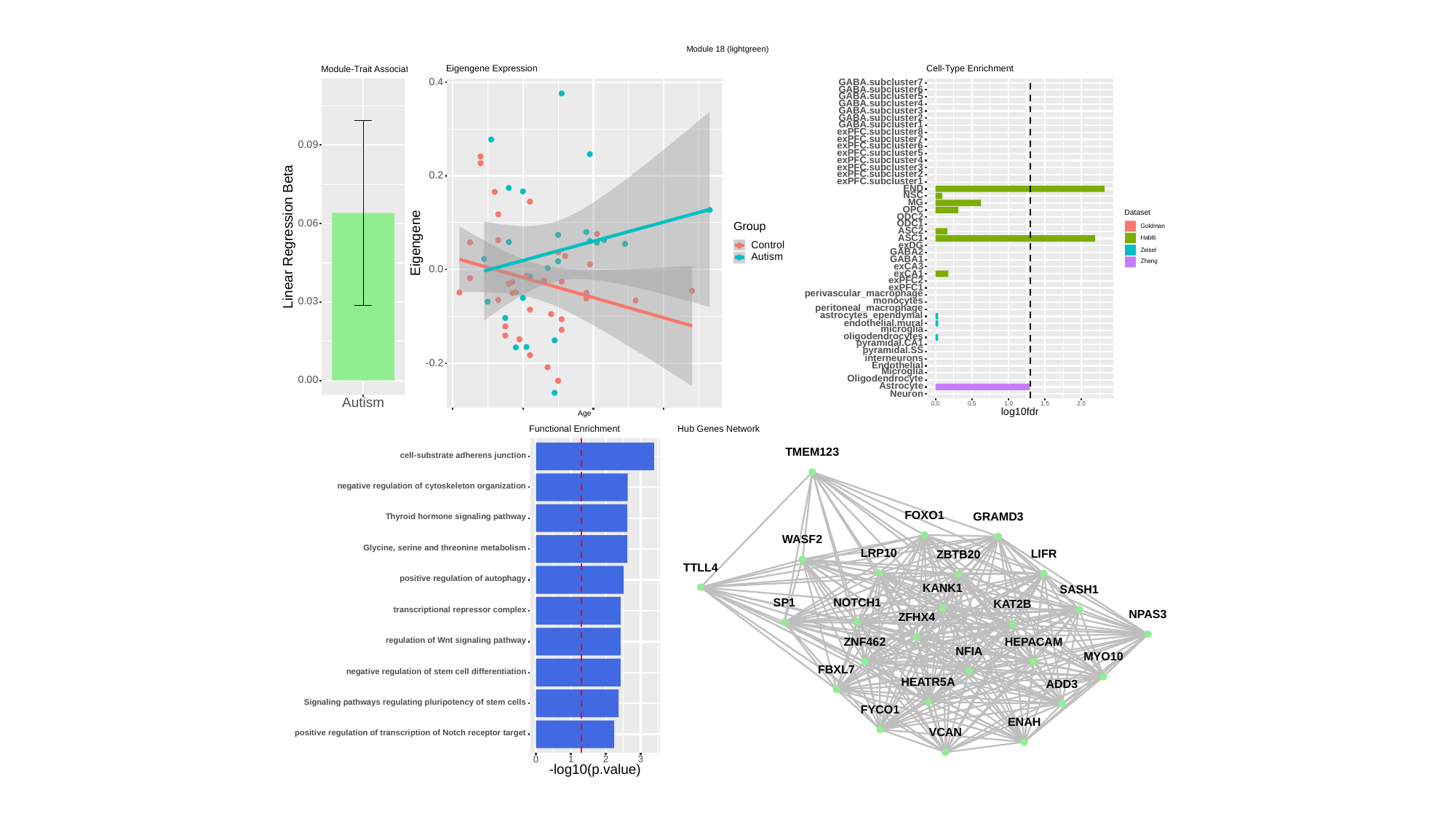

Module 18 (lightgreen)

Cell-Type Enrichment
Eigengene Expression
Module-Trait Association
0.4

GABA.subcluster7

GABA.subcluster6

GABA.subcluster5

GABA.subcluster4

GABA.subcluster3

GABA.subcluster2

GABA.subcluster1

exPFC.subcluster8

exPFC.subcluster7

0.09
exPFC.subcluster6

exPFC.subcluster5

exPFC.subcluster4

exPFC.subcluster3

exPFC.subcluster2

0.2

exPFC.subcluster1

END

NSC

MG

OPC

Dataset

ODC2

0.06

ODC1

Group

Goldman

ASC2

Linear Regression Beta

ASC1

Habib
Eigengene

Control
exDG

Zeisel
GABA2

Autism

GABA1

Zhang

exCA3

0.0

exCA1

exPFC2

exPFC1

perivascular_macrophage

monocytes

0.03

peritoneal_macrophage

astrocytes_ependymal

endothelial.mural

microglia

oligodendrocytes

pyramidal.CA1

pyramidal.SS

interneurons

-0.2
Endothelial

Microglia

Oligodendrocyte
0.00

Astrocyte

Neuron

Autism

0.0
0.5
1.0
1.5
2.0
log10fdr

Age

Hub Genes Network
Functional Enrichment

TMEM123
cell-substrate adherens junction

negative regulation of cytoskeleton organization

FOXO1
GRAMD3
Thyroid hormone signaling pathway

WASF2

Glycine, serine and threonine metabolism

LRP10
LIFR
ZBTB20

TTLL4

positive regulation of autophagy

KANK1
SASH1

NOTCH1
SP1
KAT2B

transcriptional repressor complex

NPAS3

ZFHX4

regulation of Wnt signaling pathway

ZNF462
HEPACAM

NFIA
MYO10

FBXL7
negative regulation of stem cell differentiation

HEATR5A
ADD3

Signaling pathways regulating pluripotency of stem cells

FYCO1
ENAH

VCAN

positive regulation of transcription of Notch receptor target

0
3
1
2
-log10(p.value)